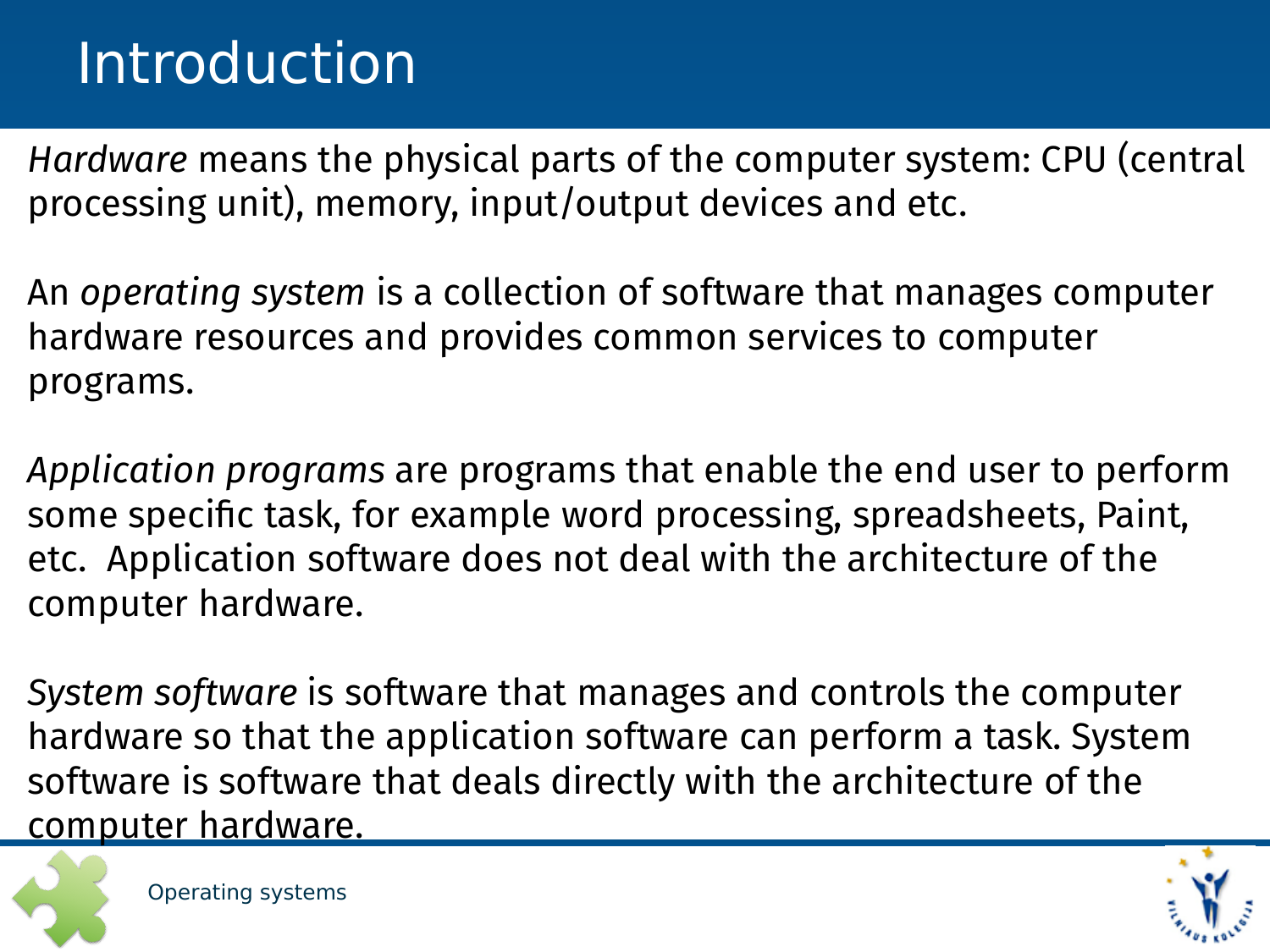

# Introduction
Hardware means the physical parts of the computer system: CPU (central processing unit), memory, input/output devices and etc.

An operating system is a collection of software that manages computer hardware resources and provides common services to computer programs.

Application programs are programs that enable the end user to perform some specific task, for example word processing, spreadsheets, Paint, etc.  Application software does not deal with the architecture of the computer hardware.

System software is software that manages and controls the computer hardware so that the application software can perform a task. System software is software that deals directly with the architecture of the computer hardware.
Operating systems